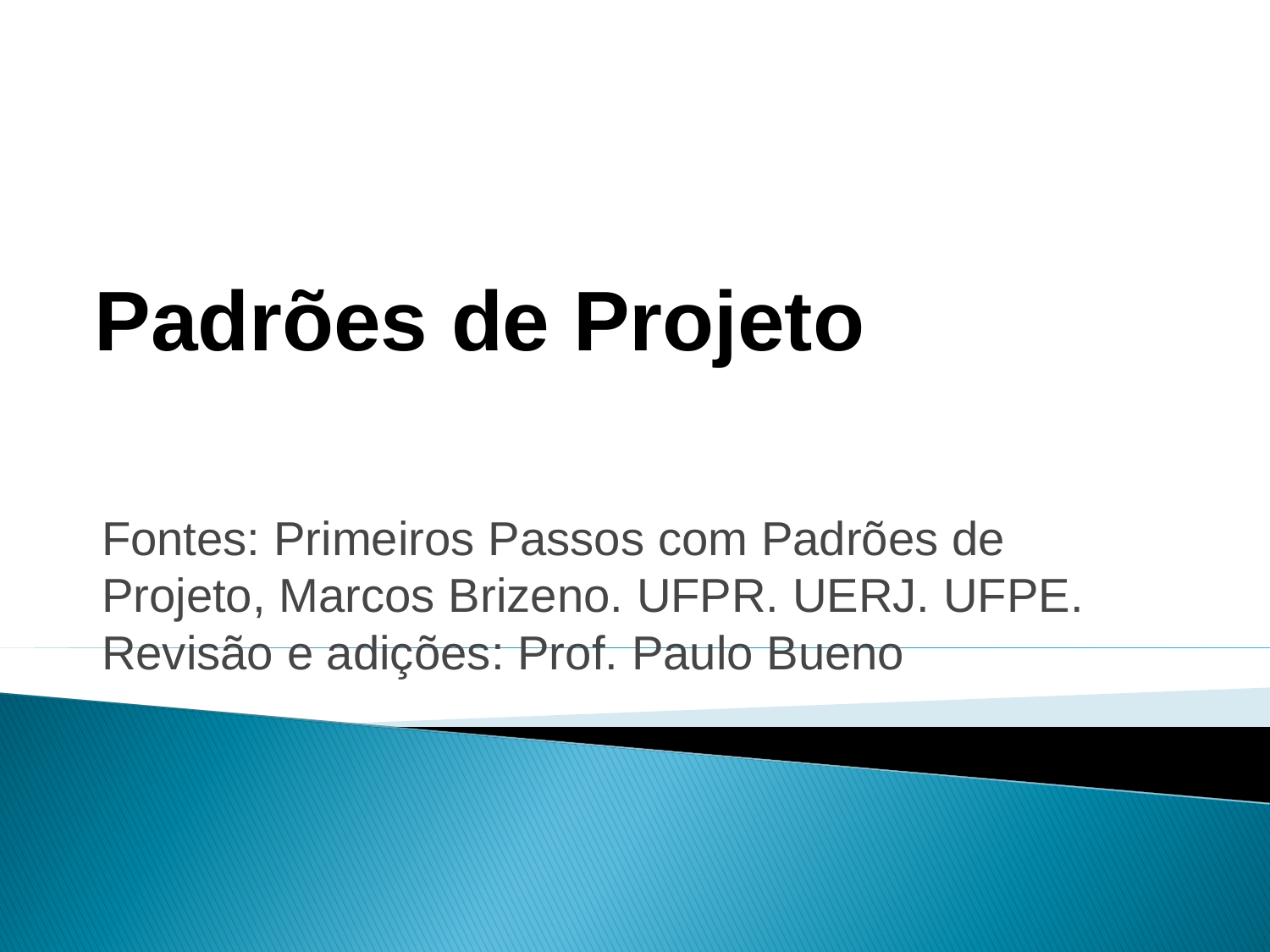

# Padrões de Projeto
Fontes: Primeiros Passos com Padrões de Projeto, Marcos Brizeno. UFPR. UERJ. UFPE.
Revisão e adições: Prof. Paulo Bueno